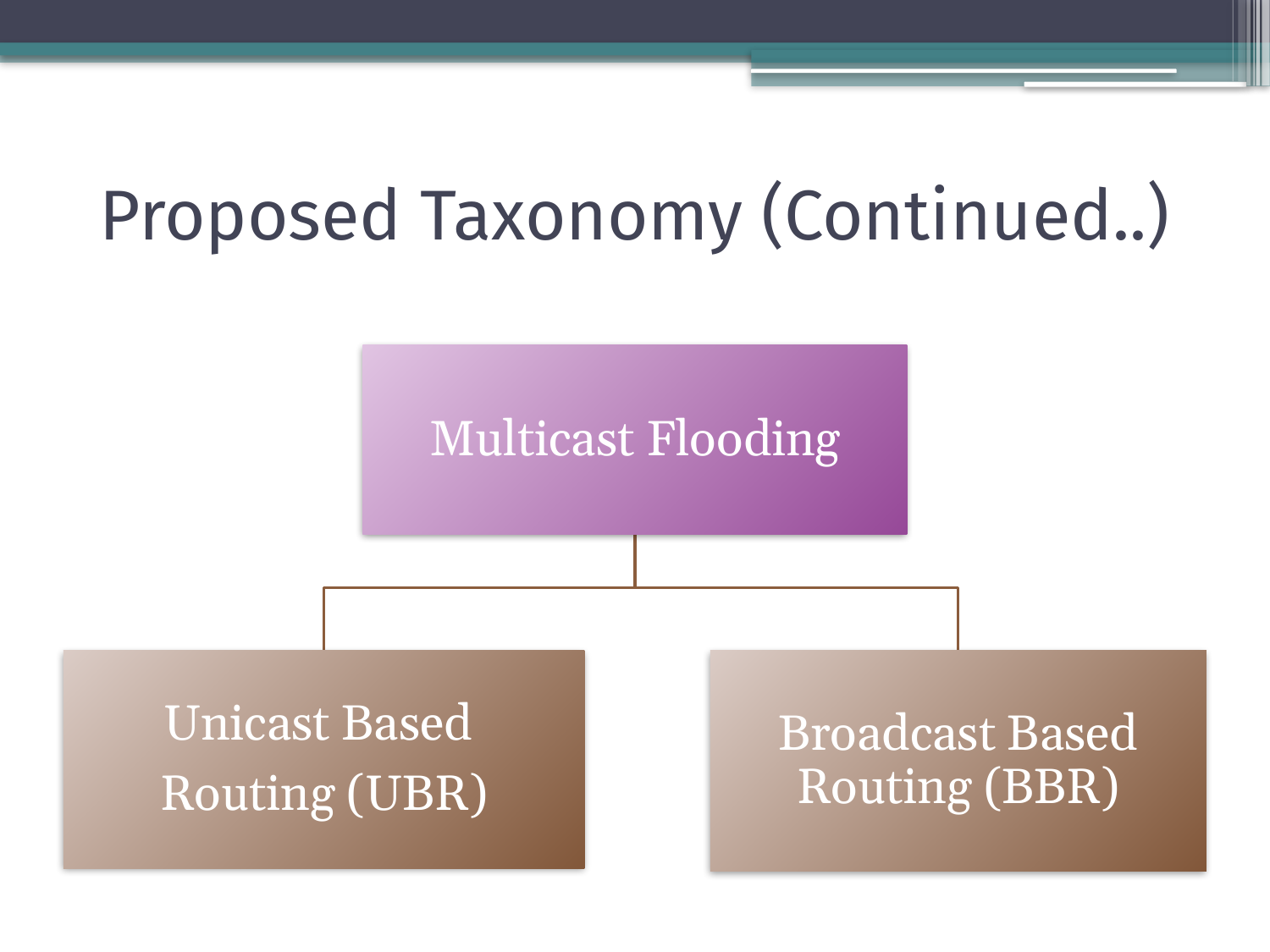

# Proposed Taxonomy (Continued..)
Multicast Flooding
Unicast Based
Routing (UBR)
Broadcast Based Routing (BBR)